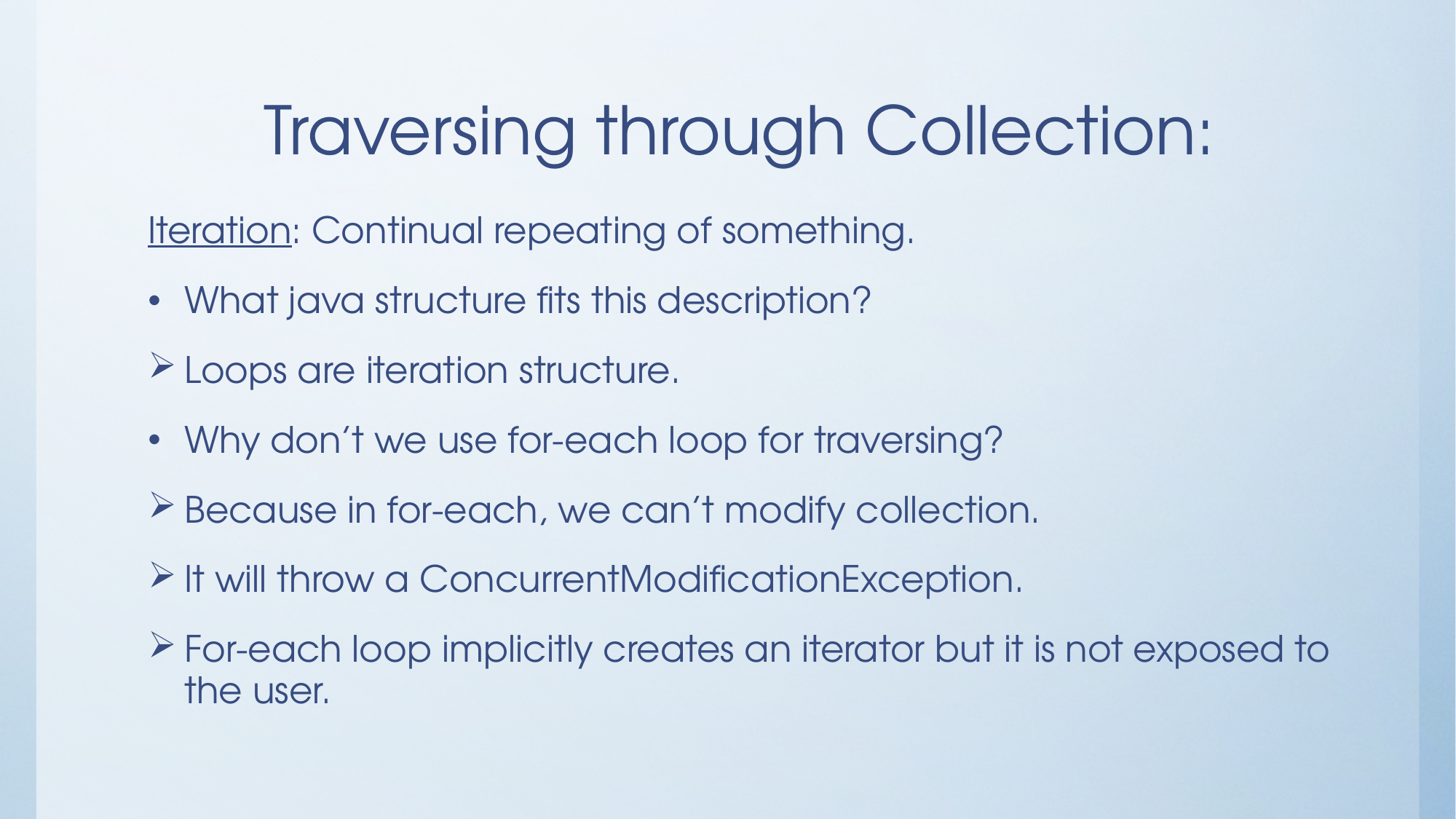

# Traversing through Collection:
Iteration: Continual repeating of something.
What java structure fits this description?
Loops are iteration structure.
Why don’t we use for-each loop for traversing?
Because in for-each, we can’t modify collection.
It will throw a ConcurrentModificationException.
For-each loop implicitly creates an iterator but it is not exposed to the user.